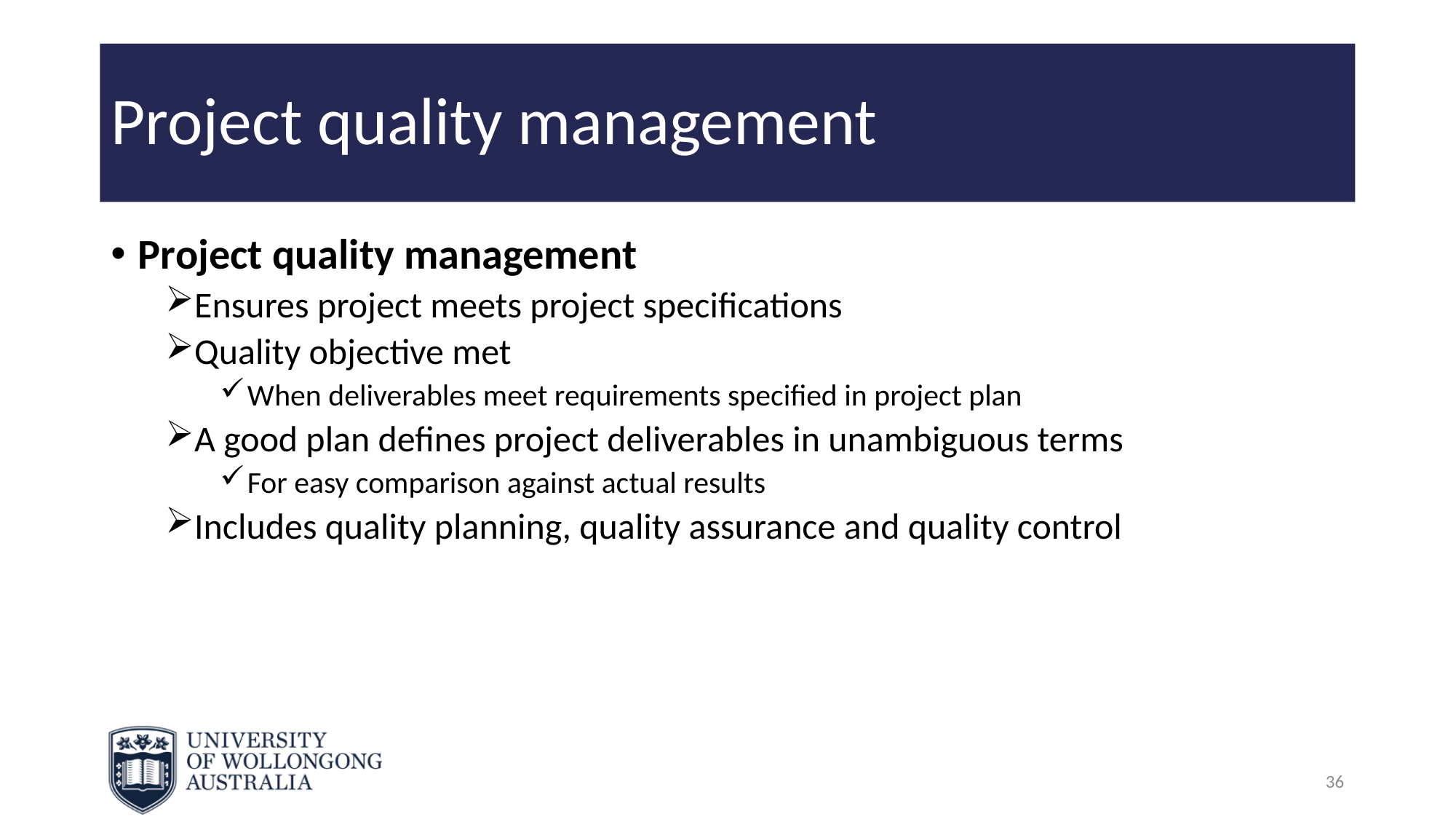

# Project quality management
Project quality management
Ensures project meets project specifications
Quality objective met
When deliverables meet requirements specified in project plan
A good plan defines project deliverables in unambiguous terms
For easy comparison against actual results
Includes quality planning, quality assurance and quality control

36